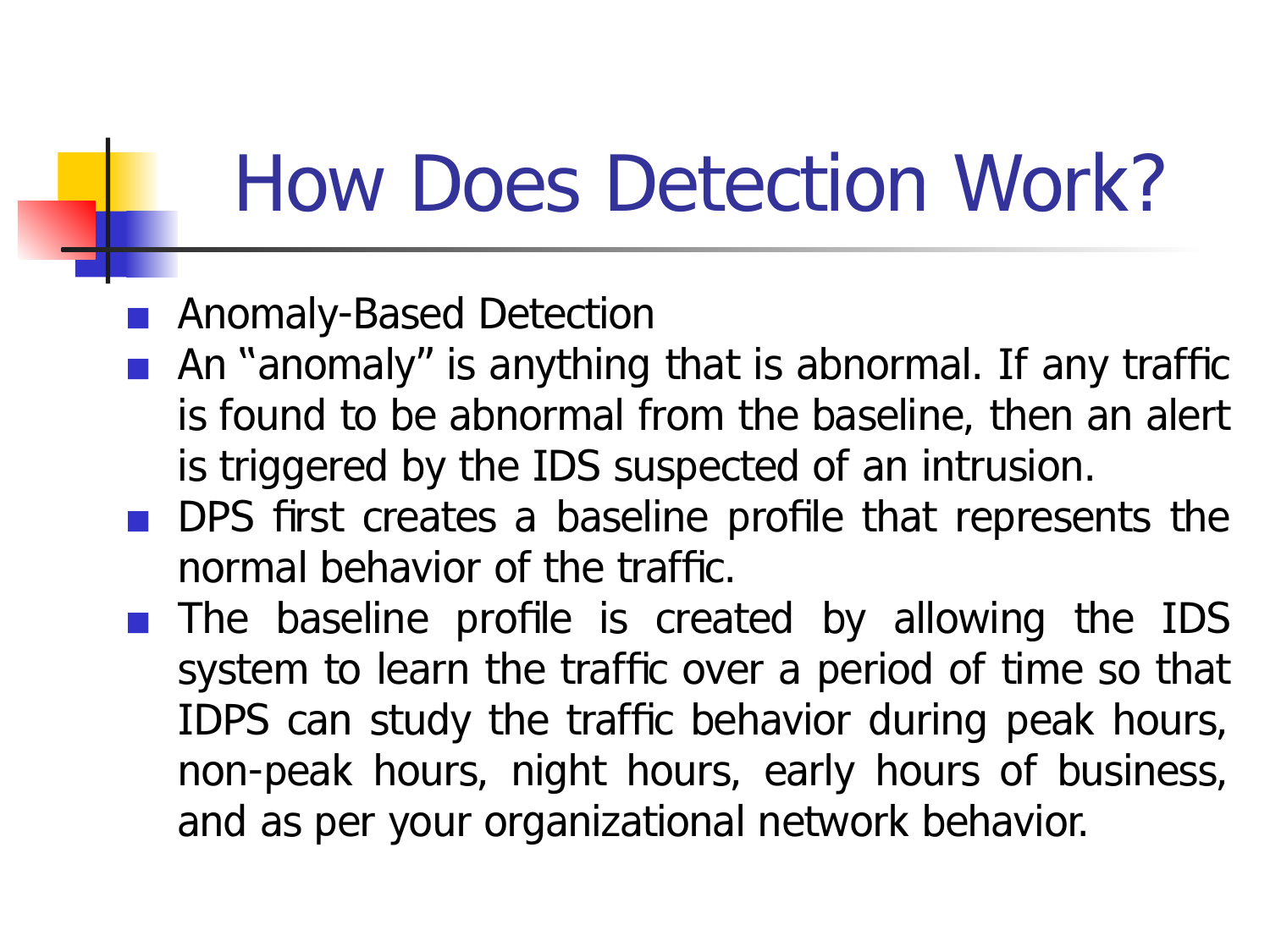

# How Does Detection Work?
Anomaly-Based Detection
An “anomaly” is anything that is abnormal. If any traffic is found to be abnormal from the baseline, then an alert is triggered by the IDS suspected of an intrusion.
DPS first creates a baseline profile that represents the normal behavior of the traffic.
The baseline profile is created by allowing the IDS system to learn the traffic over a period of time so that IDPS can study the traffic behavior during peak hours, non-peak hours, night hours, early hours of business, and as per your organizational network behavior.